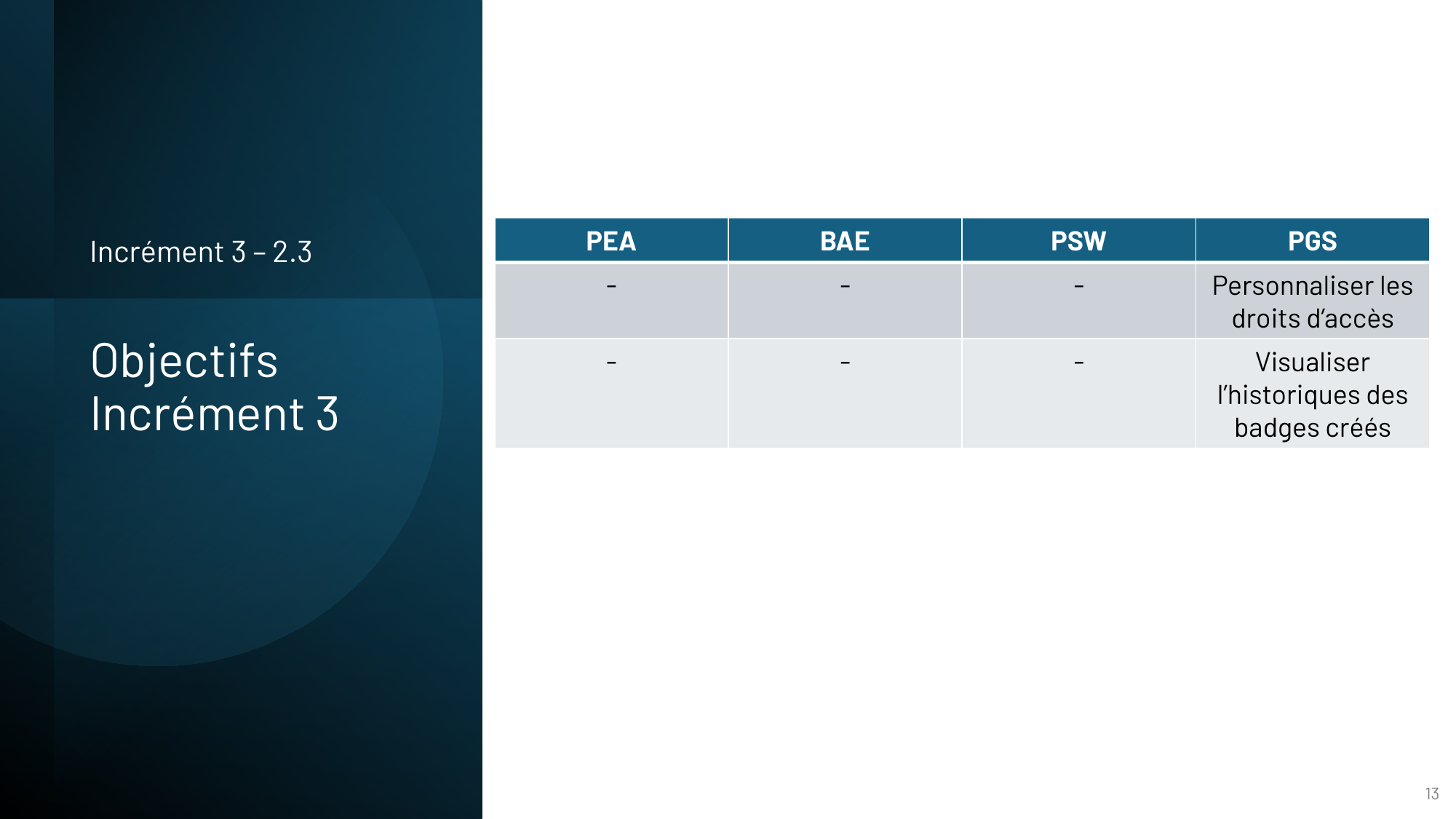

Incrément 3 – 2.3

| PEA | BAE | PSW | PGS |
| --- | --- | --- | --- |
| - | - | - | Personnaliser les droits d’accès |
| - | - | - | Visualiser l’historiques des badges créés |

# Objectifs Incrément 3
13